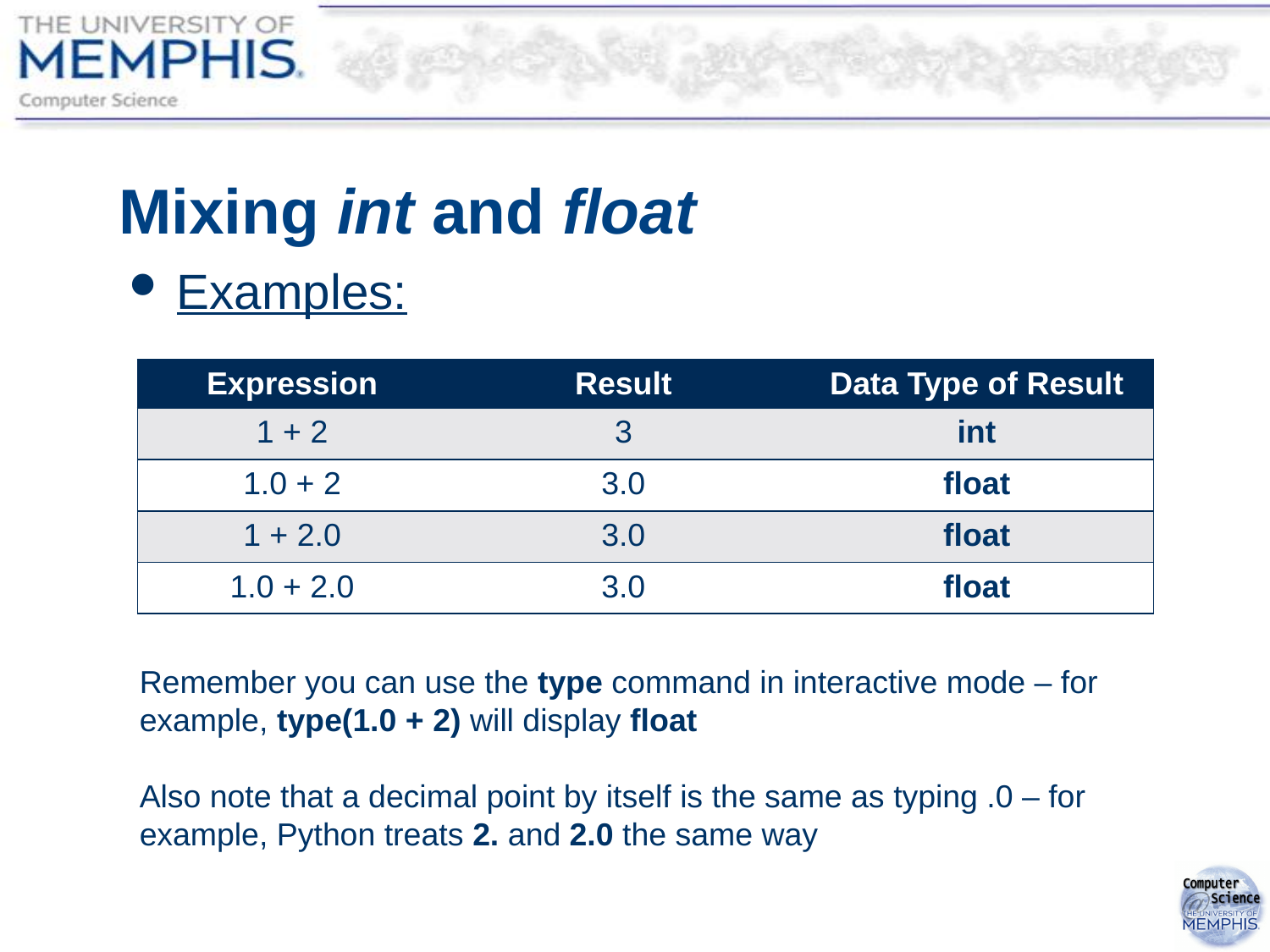

# Mixing int and float
Examples:
| Expression | Result | Data Type of Result |
| --- | --- | --- |
| 1 + 2 | 3 | int |
| 1.0 + 2 | 3.0 | float |
| 1 + 2.0 | 3.0 | float |
| 1.0 + 2.0 | 3.0 | float |
Remember you can use the type command in interactive mode – for example, type(1.0 + 2) will display float

Also note that a decimal point by itself is the same as typing .0 – for example, Python treats 2. and 2.0 the same way